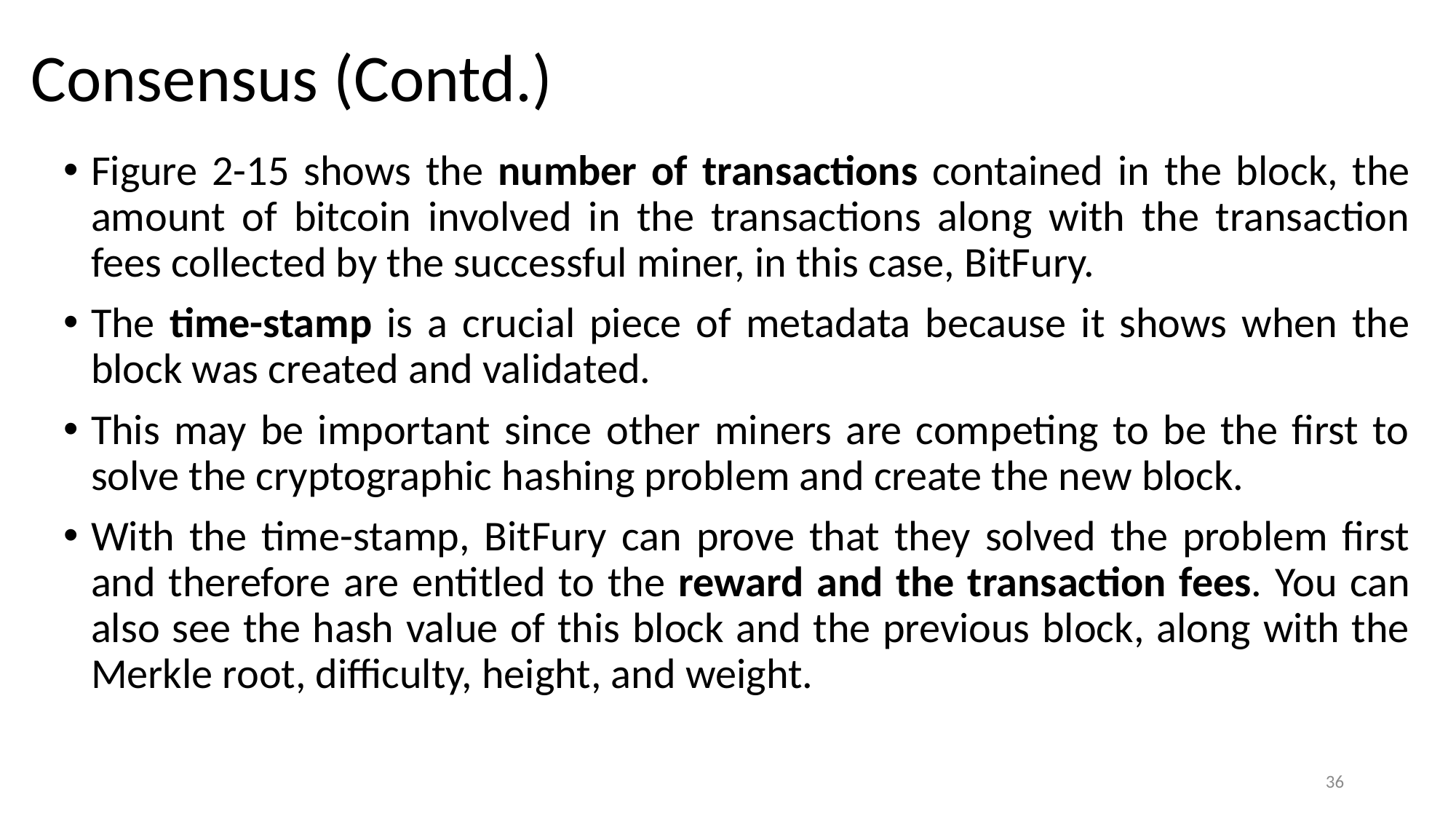

# Consensus (Contd.)
Figure 2-15 shows the number of transactions contained in the block, the amount of bitcoin involved in the transactions along with the transaction fees collected by the successful miner, in this case, BitFury.
The time-stamp is a crucial piece of metadata because it shows when the block was created and validated.
This may be important since other miners are competing to be the first to solve the cryptographic hashing problem and create the new block.
With the time-stamp, BitFury can prove that they solved the problem first and therefore are entitled to the reward and the transaction fees. You can also see the hash value of this block and the previous block, along with the Merkle root, difficulty, height, and weight.
36